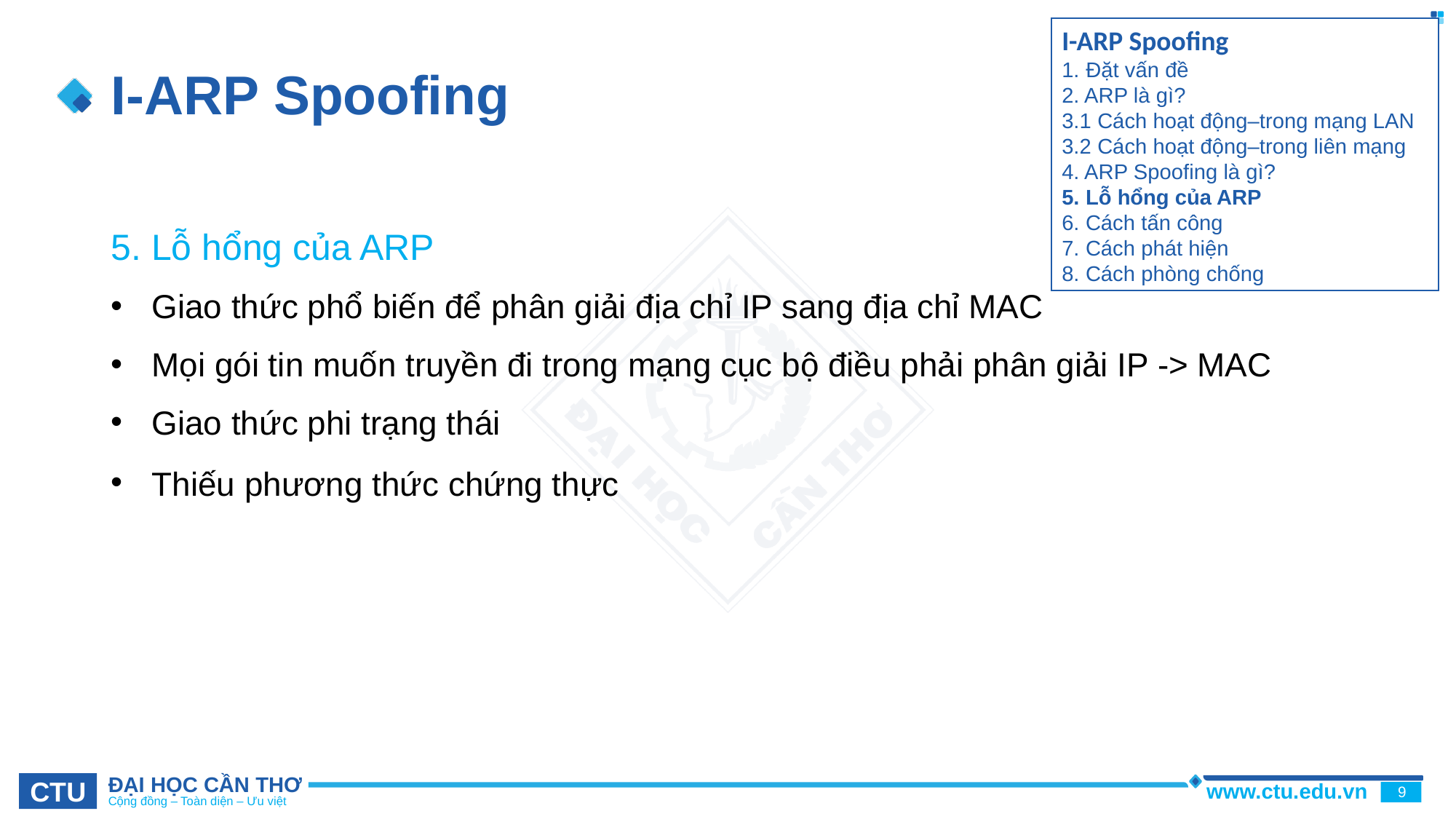

# I-ARP Spoofing
I-ARP Spoofing
1. Đặt vấn đề
2. ARP là gì?
3.1 Cách hoạt động–trong mạng LAN
3.2 Cách hoạt động–trong liên mạng
4. ARP Spoofing là gì?
5. Lỗ hổng của ARP
6. Cách tấn công
7. Cách phát hiện
8. Cách phòng chống
5. Lỗ hổng của ARP
Giao thức phổ biến để phân giải địa chỉ IP sang địa chỉ MAC
Mọi gói tin muốn truyền đi trong mạng cục bộ điều phải phân giải IP -> MAC
Giao thức phi trạng thái
Thiếu phương thức chứng thực